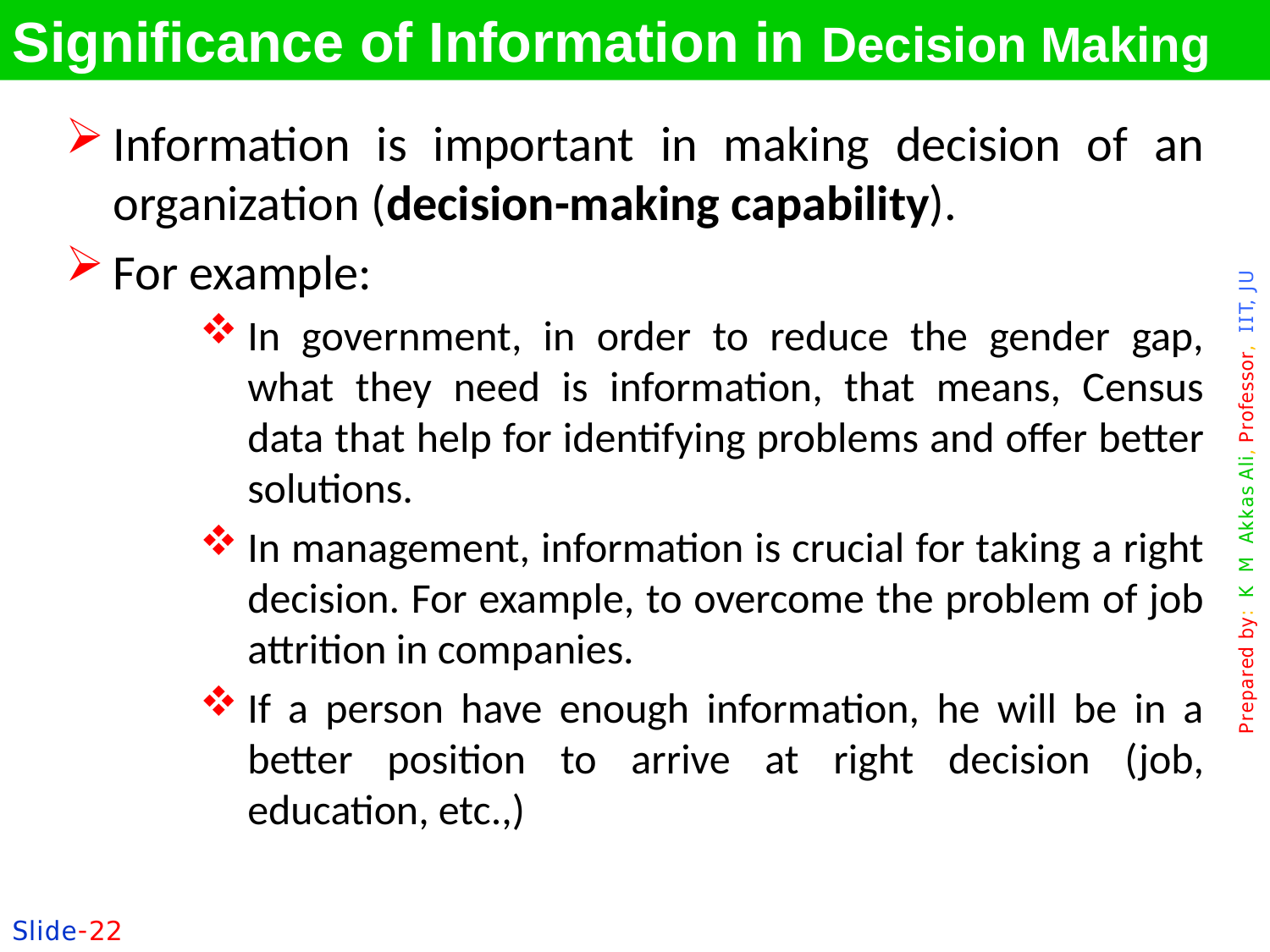

Significance of Information in Decision Making
Information is important in making decision of an organization (decision-making capability).
For example:
In government, in order to reduce the gender gap, what they need is information, that means, Census data that help for identifying problems and offer better solutions.
In management, information is crucial for taking a right decision. For example, to overcome the problem of job attrition in companies.
If a person have enough information, he will be in a better position to arrive at right decision (job, education, etc.,)
Slide-22